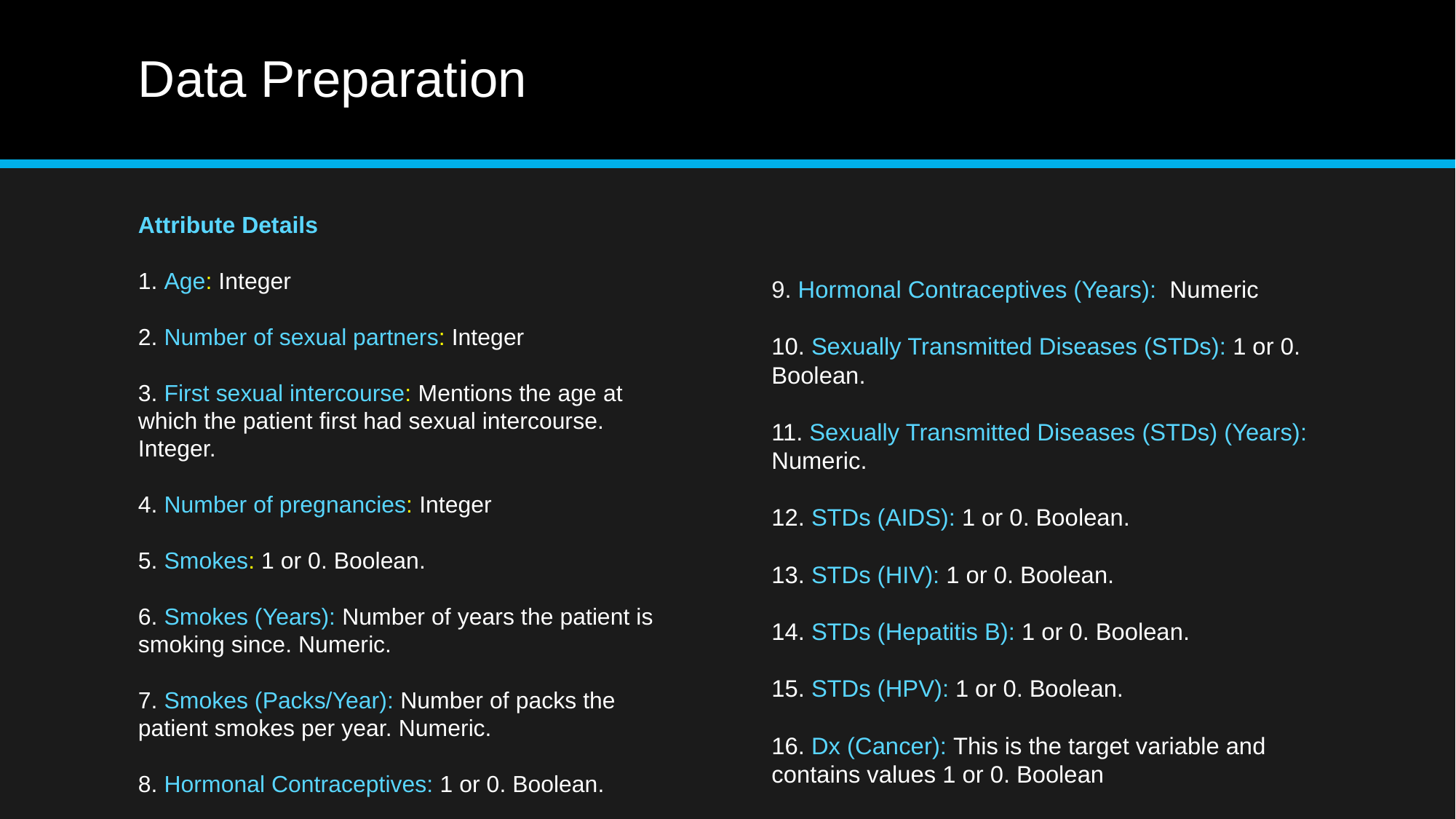

# Data Preparation

9. Hormonal Contraceptives (Years):  Numeric

10. Sexually Transmitted Diseases (STDs): 1 or 0. Boolean.

11. Sexually Transmitted Diseases (STDs) (Years): Numeric.

12. STDs (AIDS): 1 or 0. Boolean.

13. STDs (HIV): 1 or 0. Boolean.

14. STDs (Hepatitis B): 1 or 0. Boolean.

15. STDs (HPV): 1 or 0. Boolean.

16. Dx (Cancer): This is the target variable and contains values 1 or 0. Boolean
Attribute Details

1. Age: Integer

2. Number of sexual partners: Integer

3. First sexual intercourse: Mentions the age at which the patient first had sexual intercourse. Integer.

4. Number of pregnancies: Integer

5. Smokes: 1 or 0. Boolean.

6. Smokes (Years): Number of years the patient is smoking since. Numeric.

7. Smokes (Packs/Year): Number of packs the patient smokes per year. Numeric.

8. Hormonal Contraceptives: 1 or 0. Boolean.